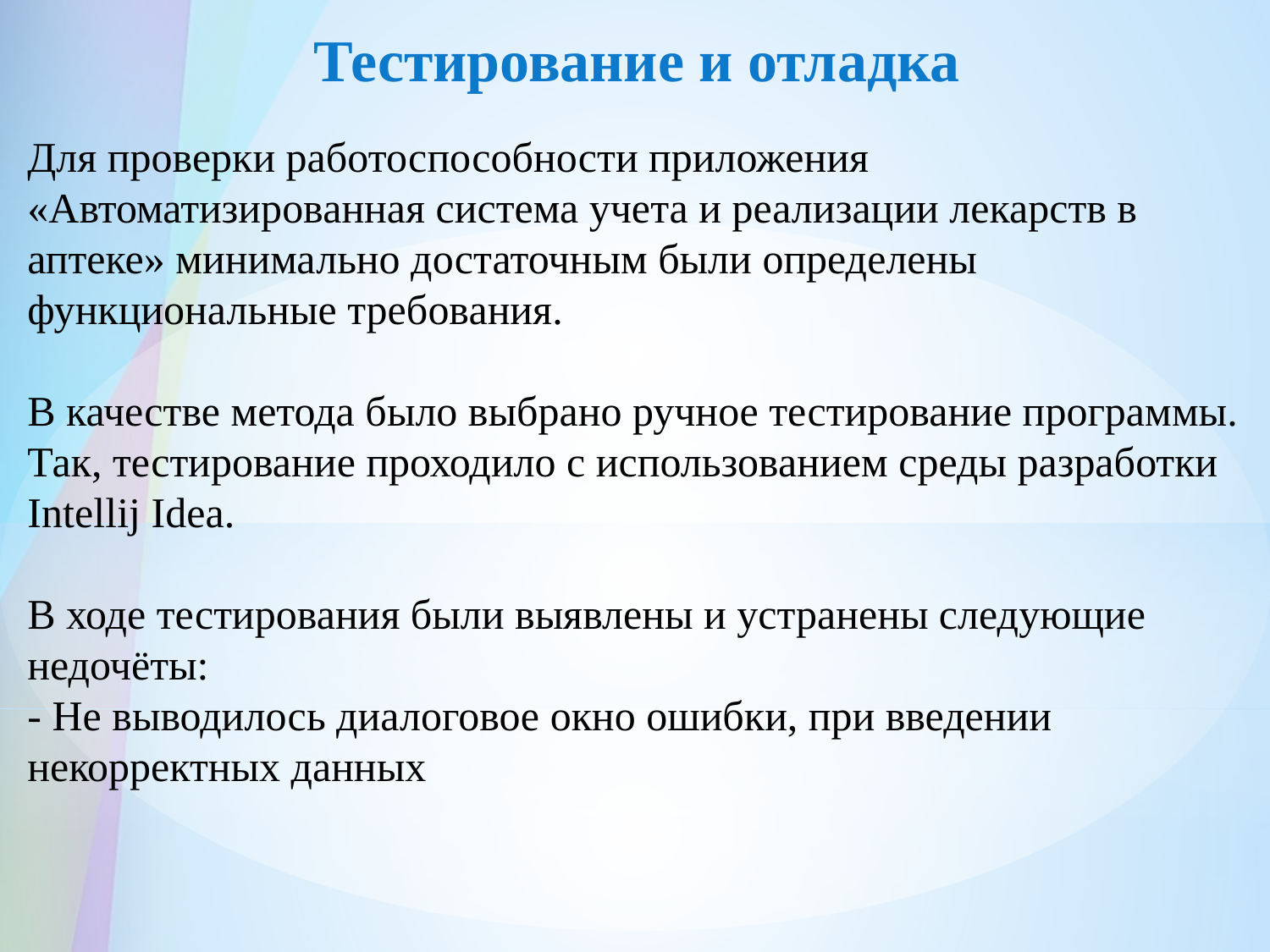

Тестирование и отладка
Для проверки работоспособности приложения «Автоматизированная система учета и реализации лекарств в аптеке» минимально достаточным были определены функциональные требования.

В качестве метода было выбрано ручное тестирование программы. Так, тестирование проходило с использованием среды разработки Intellij Idea.

В ходе тестирования были выявлены и устранены следующие недочёты:
- Не выводилось диалоговое окно ошибки, при введении некорректных данных